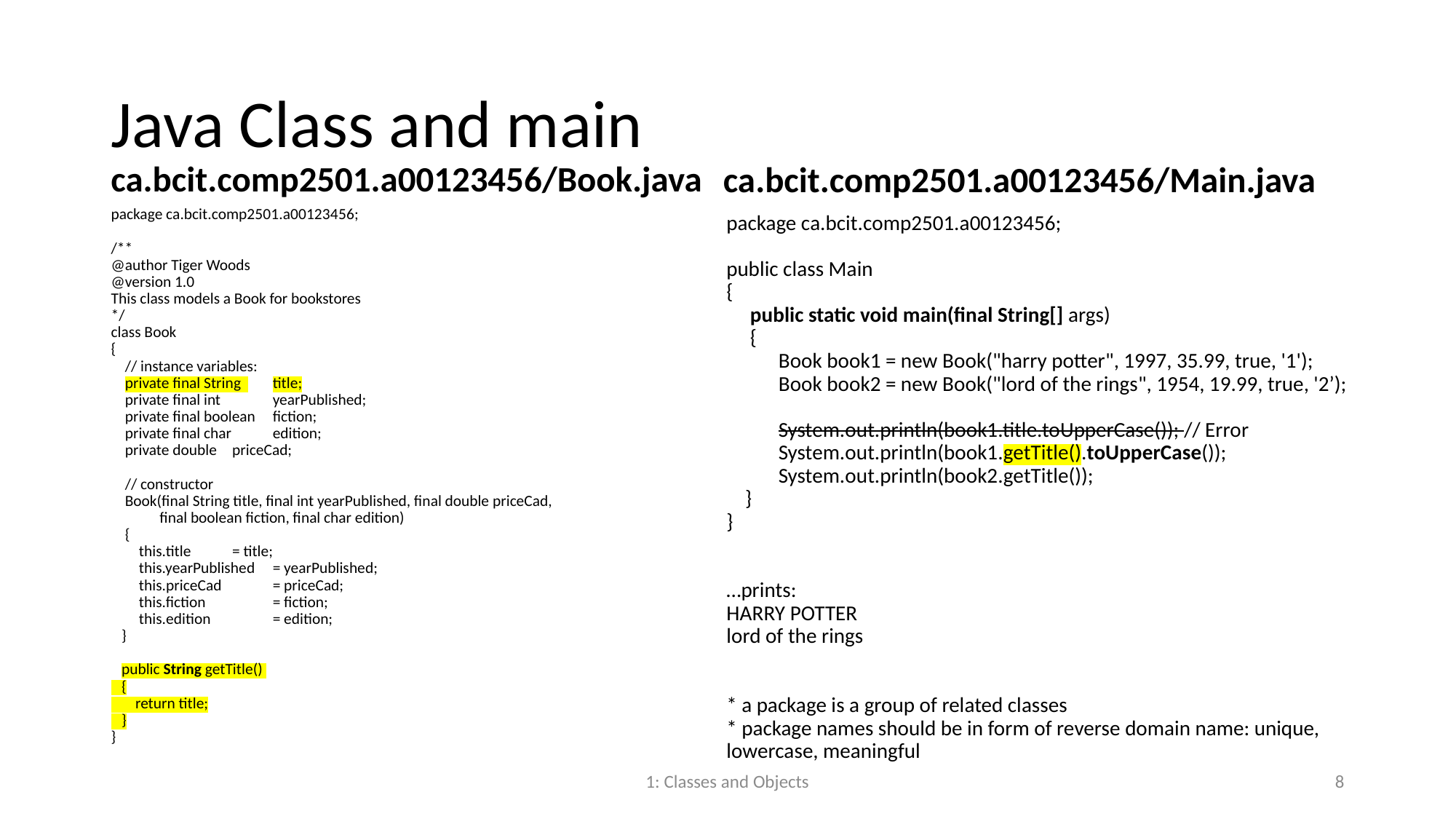

# Java Class and main
ca.bcit.comp2501.a00123456/Main.java
ca.bcit.comp2501.a00123456/Book.java
package ca.bcit.comp2501.a00123456;

/**
@author Tiger Woods
@version 1.0
This class models a Book for bookstores
*/
class Book
{
    // instance variables:
    private final String  	title;
    private final int     	yearPublished;
    private final boolean	fiction;
    private final char    	edition;
    private double  	priceCad;

    // constructor
    Book(final String title, final int yearPublished, final double priceCad,
              final boolean fiction, final char edition)
    {
        this.title           	= title;
        this.yearPublished   	= yearPublished;
        this.priceCad        	= priceCad;
        this.fiction         	= fiction;
        this.edition         	= edition;
   }

   public String getTitle()
   {
       return title;
   }
}
package ca.bcit.comp2501.a00123456;

public class Main
{
     public static void main(final String[] args)
     {
           Book book1 = new Book("harry potter", 1997, 35.99, true, '1');
           Book book2 = new Book("lord of the rings", 1954, 19.99, true, '2’);

           System.out.println(book1.title.toUpperCase()); // Error
           System.out.println(book1.getTitle().toUpperCase());
           System.out.println(book2.getTitle());
    }
}

…prints:
HARRY POTTER
lord of the rings

* a package is a group of related classes
* package names should be in form of reverse domain name: unique, lowercase, meaningful
1: Classes and Objects
8